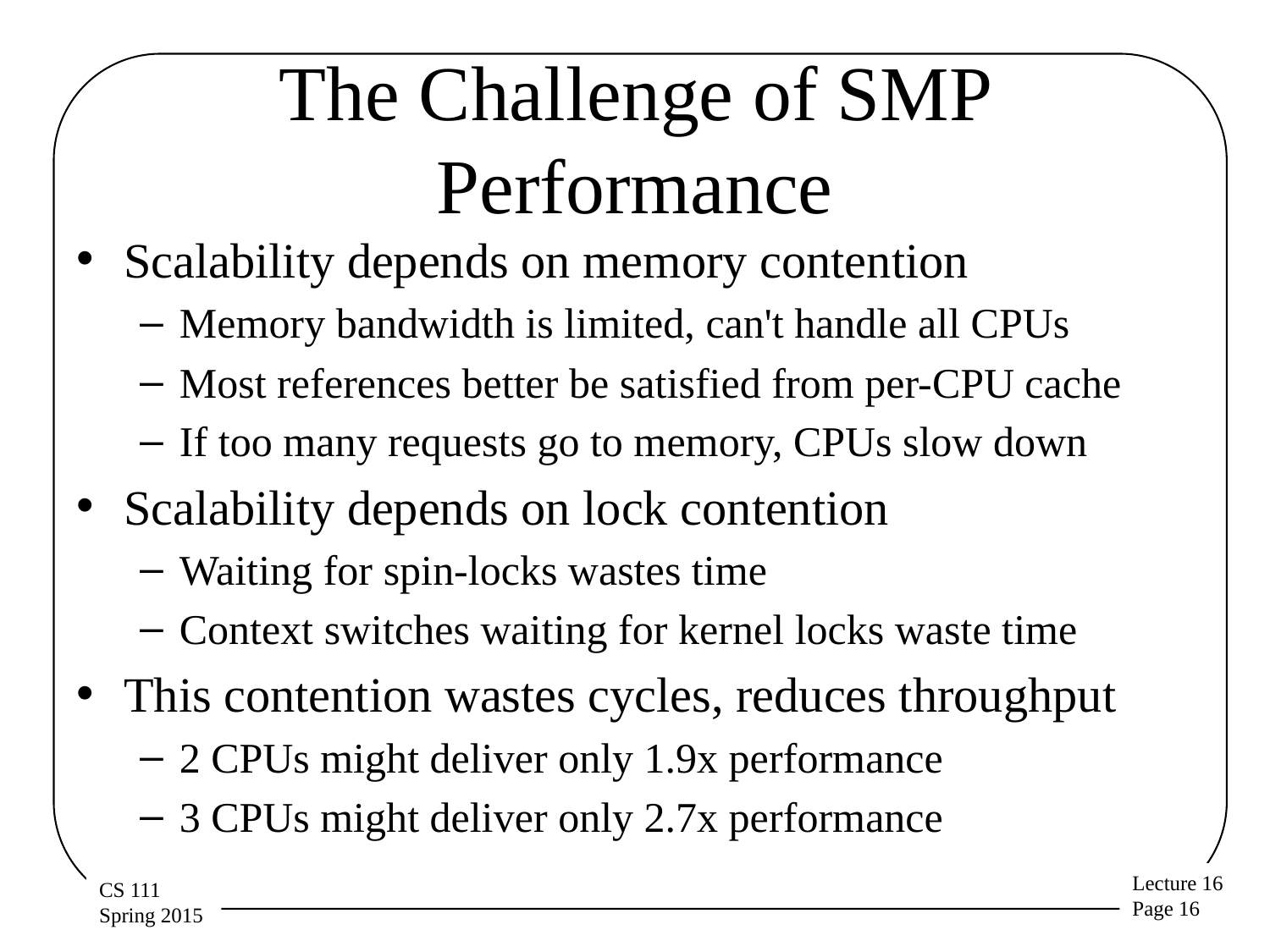

# The Challenge of SMP Performance
Scalability depends on memory contention
Memory bandwidth is limited, can't handle all CPUs
Most references better be satisfied from per-CPU cache
If too many requests go to memory, CPUs slow down
Scalability depends on lock contention
Waiting for spin-locks wastes time
Context switches waiting for kernel locks waste time
This contention wastes cycles, reduces throughput
2 CPUs might deliver only 1.9x performance
3 CPUs might deliver only 2.7x performance